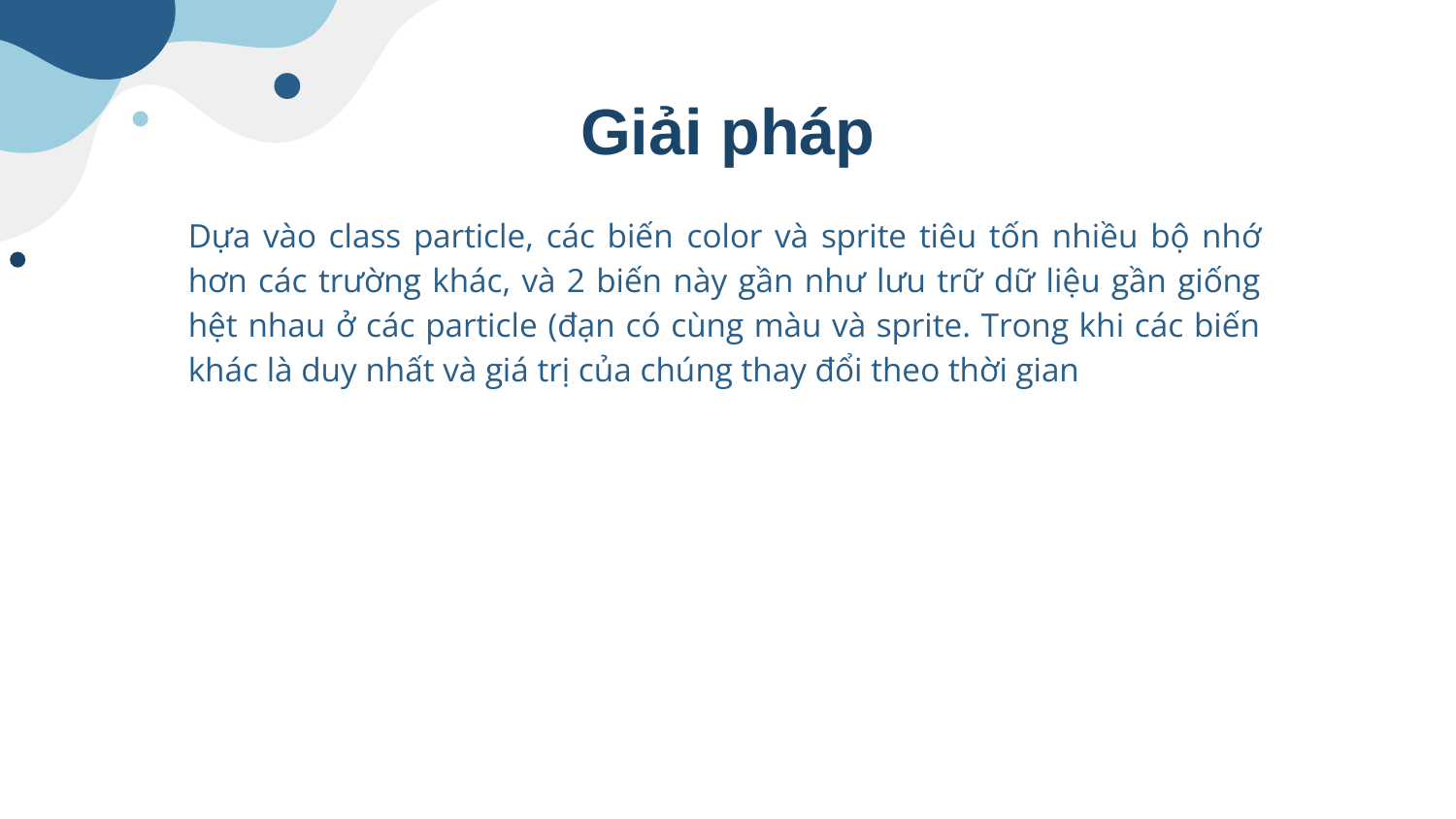

# Giải pháp
Dựa vào class particle, các biến color và sprite tiêu tốn nhiều bộ nhớ hơn các trường khác, và 2 biến này gần như lưu trữ dữ liệu gần giống hệt nhau ở các particle (đạn có cùng màu và sprite. Trong khi các biến khác là duy nhất và giá trị của chúng thay đổi theo thời gian